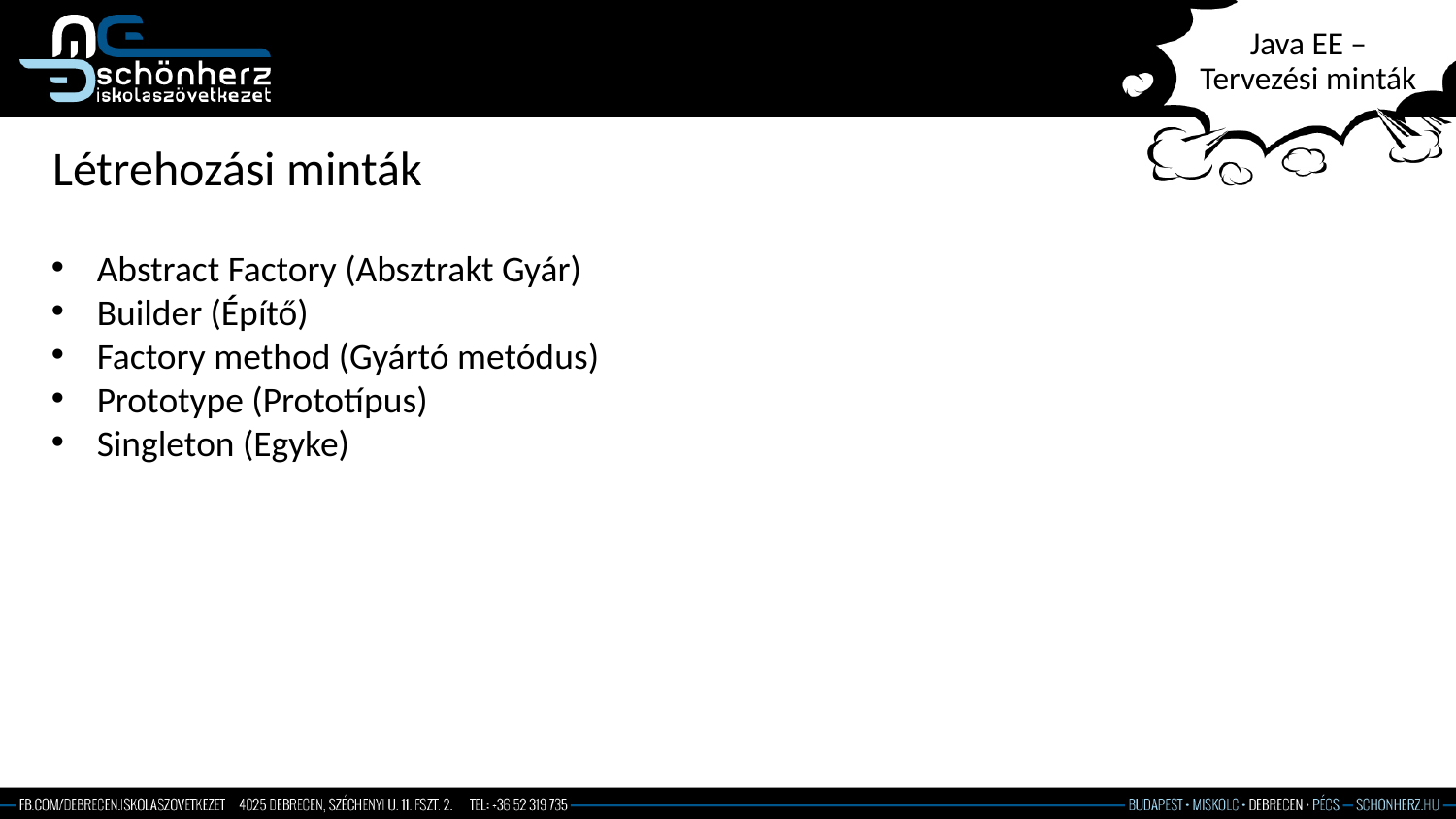

# Java EE – Tervezési minták
Létrehozási minták
Abstract Factory (Absztrakt Gyár)
Builder (Építő)
Factory method (Gyártó metódus)
Prototype (Prototípus)
Singleton (Egyke)